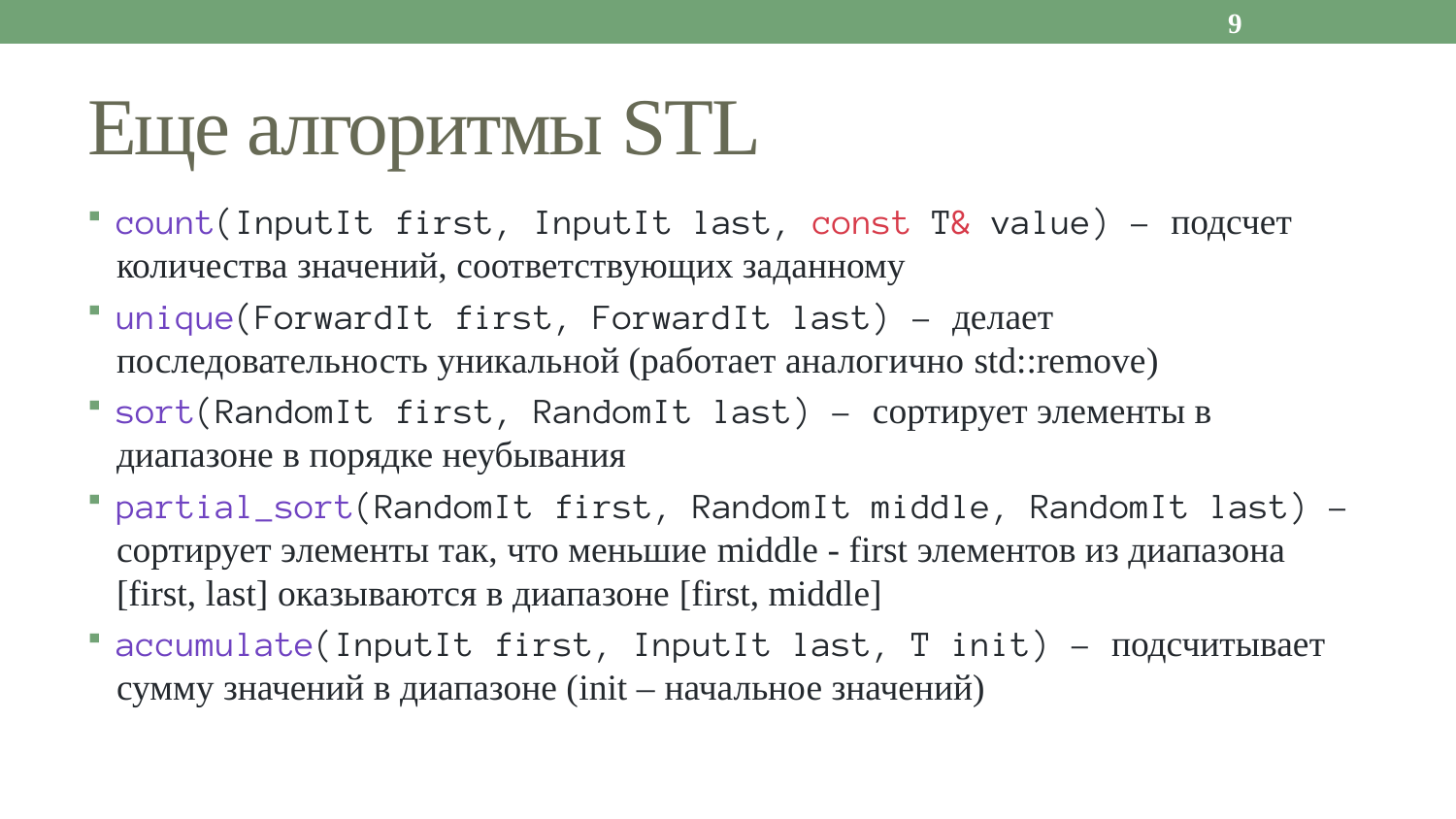

9
# Еще алгоритмы STL
count(InputIt first, InputIt last, const T& value) – подсчет количества значений, соответствующих заданному
unique(ForwardIt first, ForwardIt last) – делает последовательность уникальной (работает аналогично std::remove)
sort(RandomIt first, RandomIt last) – сортирует элементы в диапазоне в порядке неубывания
partial_sort(RandomIt first, RandomIt middle, RandomIt last) – сортирует элементы так, что меньшие middle - first элементов из диапазона [first, last] оказываются в диапазоне [first, middle]
accumulate(InputIt first, InputIt last, T init) – подсчитывает сумму значений в диапазоне (init – начальное значений)